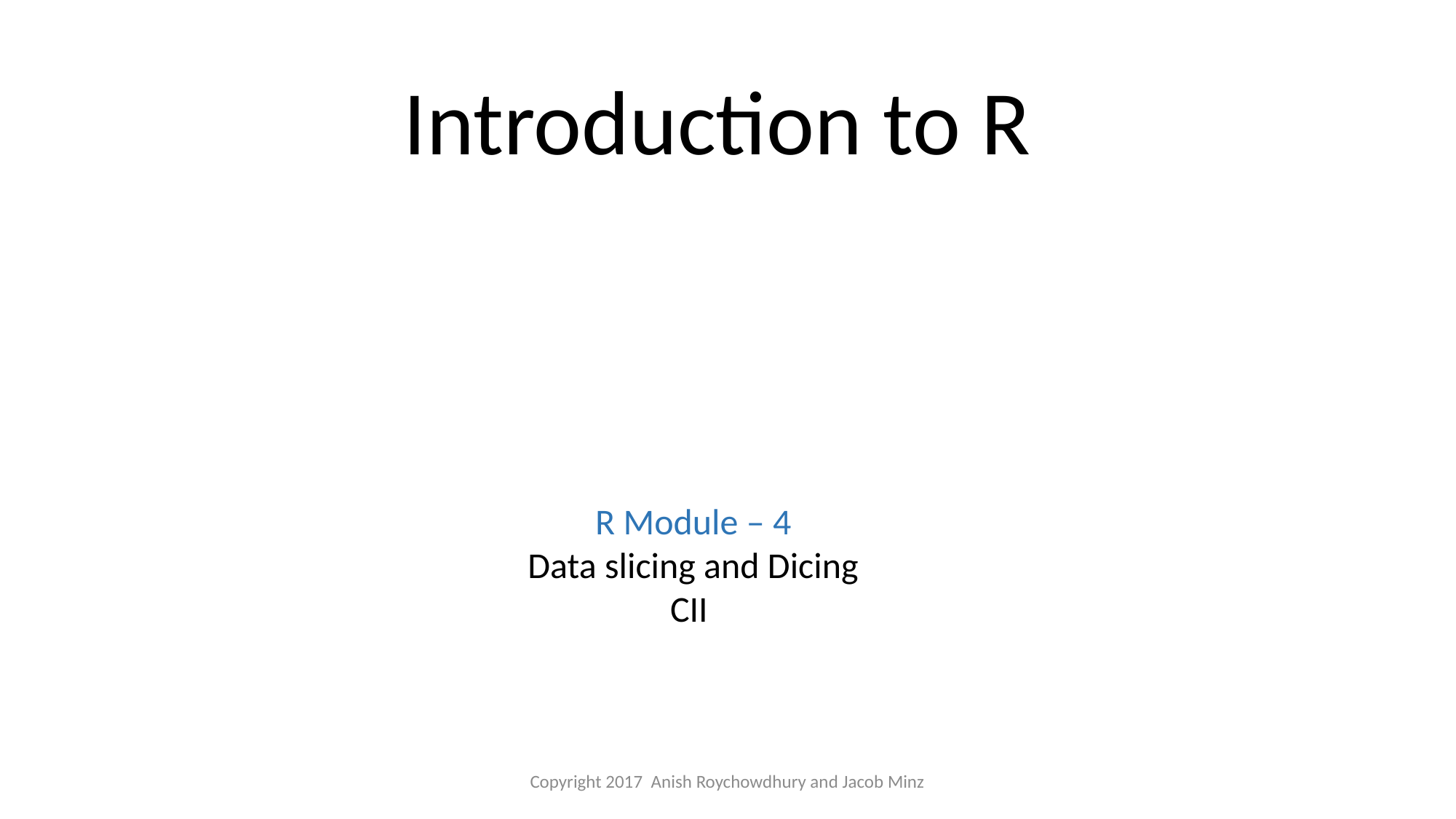

# Introduction to R

R Module – 4
Data slicing and Dicing
CII

Copyright 2017  Anish Roychowdhury and Jacob Minz